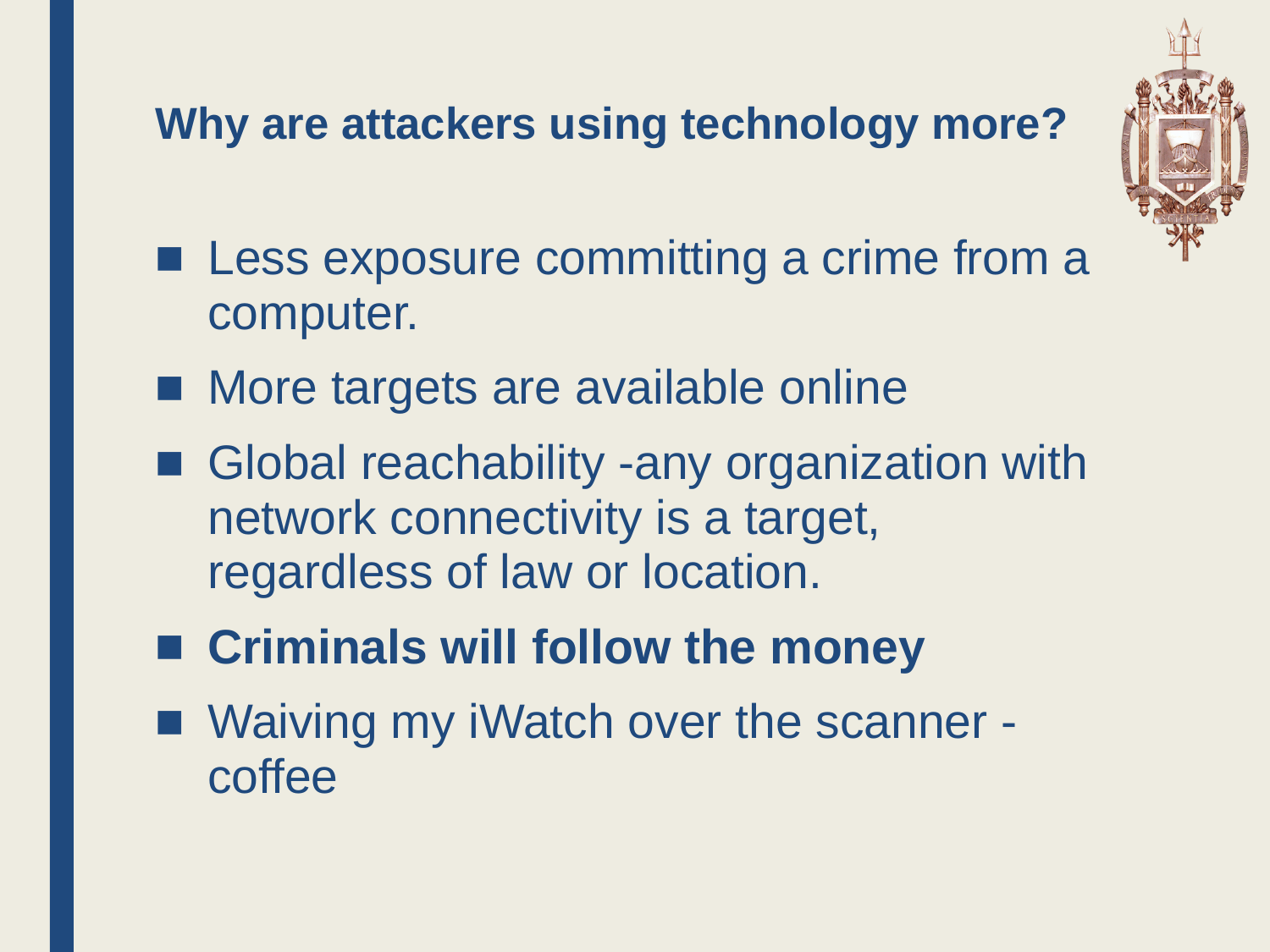

# Why are attackers using technology more?
Less exposure committing a crime from a computer.
More targets are available online
Global reachability -any organization with network connectivity is a target, regardless of law or location.
Criminals will follow the money
Waiving my iWatch over the scanner -coffee